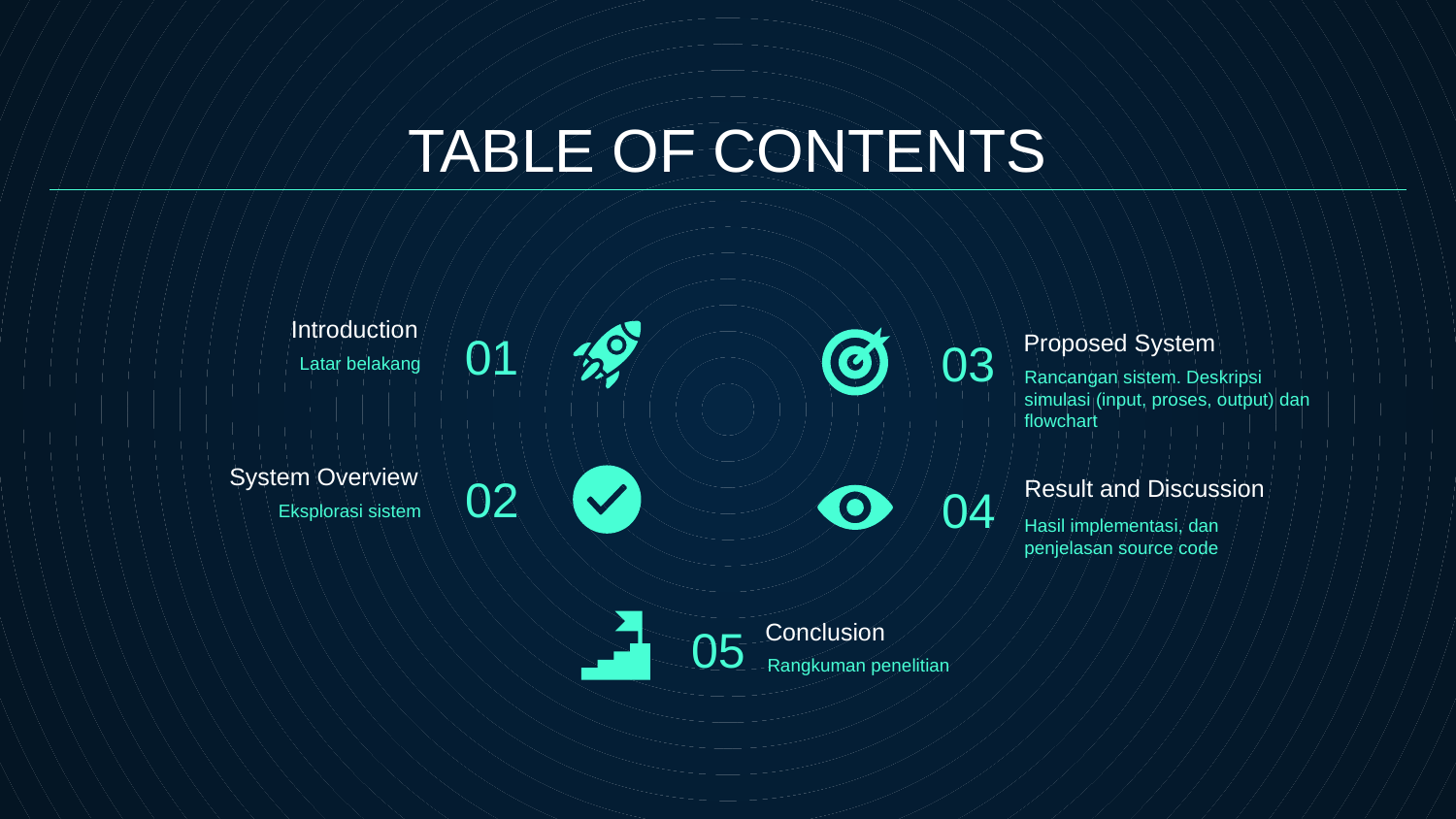

# TABLE OF CONTENTS
01
03

Introduction

Latar belakang
Proposed System
Rancangan sistem. Deskripsi simulasi (input, proses, output) dan flowchart
02
04

System Overview
Eksplorasi sistem

Result and Discussion
Hasil implementasi, dan penjelasan source code
05

Conclusion
Rangkuman penelitian